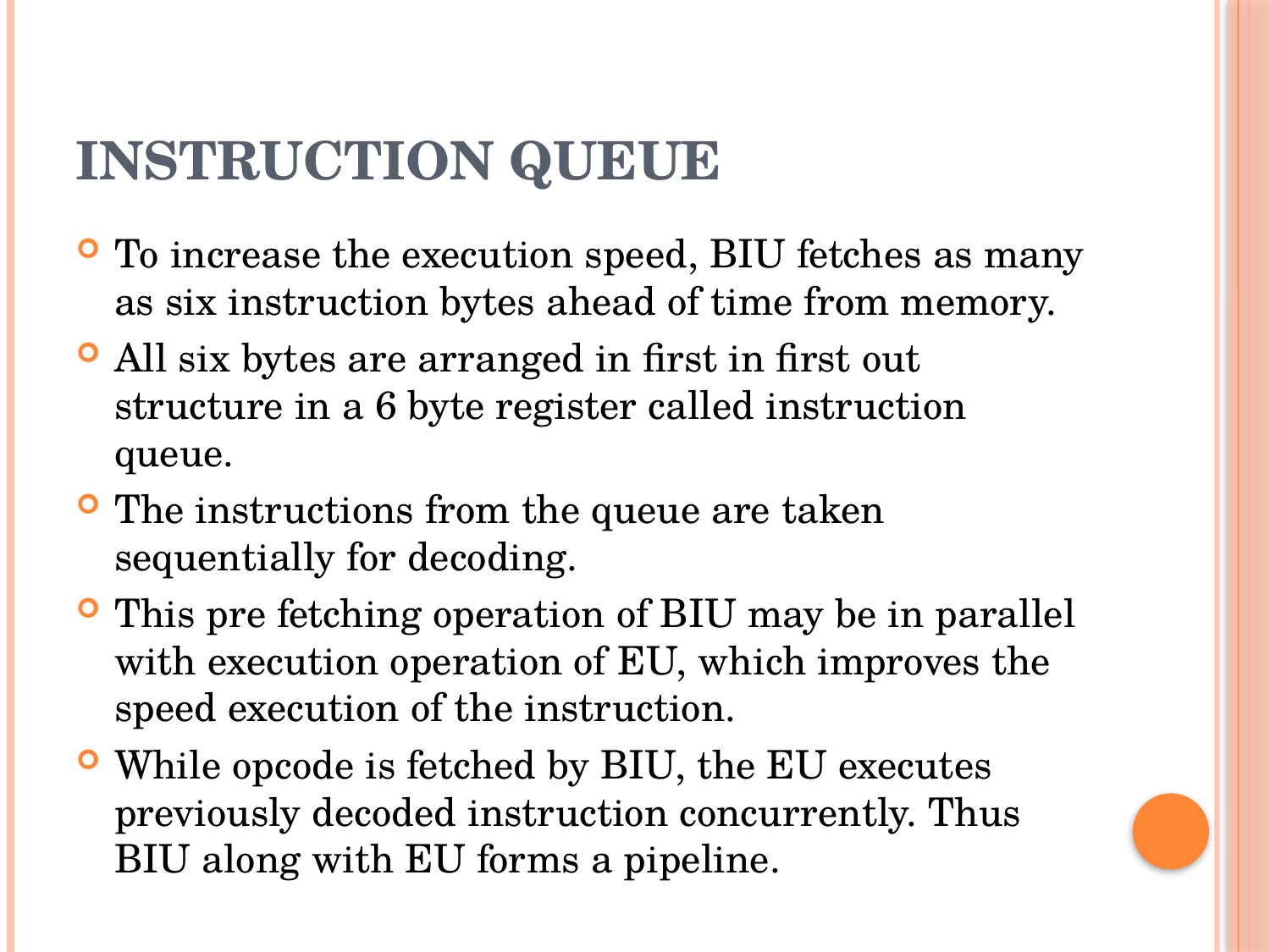

# Instruction Queue
To increase the execution speed, BIU fetches as many as six instruction bytes ahead of time from memory.
All six bytes are arranged in first in first out structure in a 6 byte register called instruction queue.
The instructions from the queue are taken sequentially for decoding.
This pre fetching operation of BIU may be in parallel with execution operation of EU, which improves the speed execution of the instruction.
While opcode is fetched by BIU, the EU executes previously decoded instruction concurrently. Thus BIU along with EU forms a pipeline.